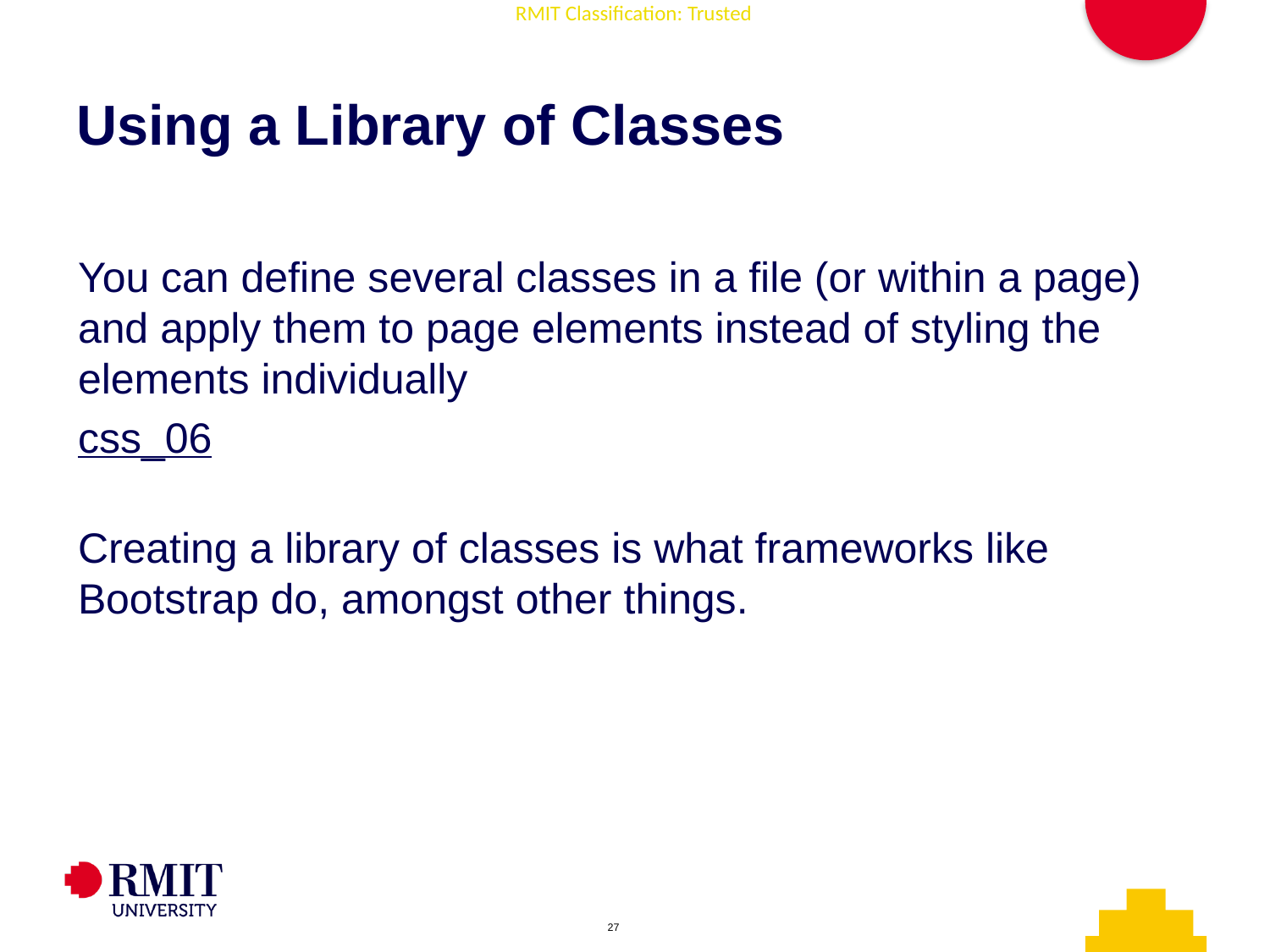

# Using a Library of Classes
You can define several classes in a file (or within a page) and apply them to page elements instead of styling the elements individually
css_06
Creating a library of classes is what frameworks like Bootstrap do, amongst other things.
AD006 Associate Degree in IT